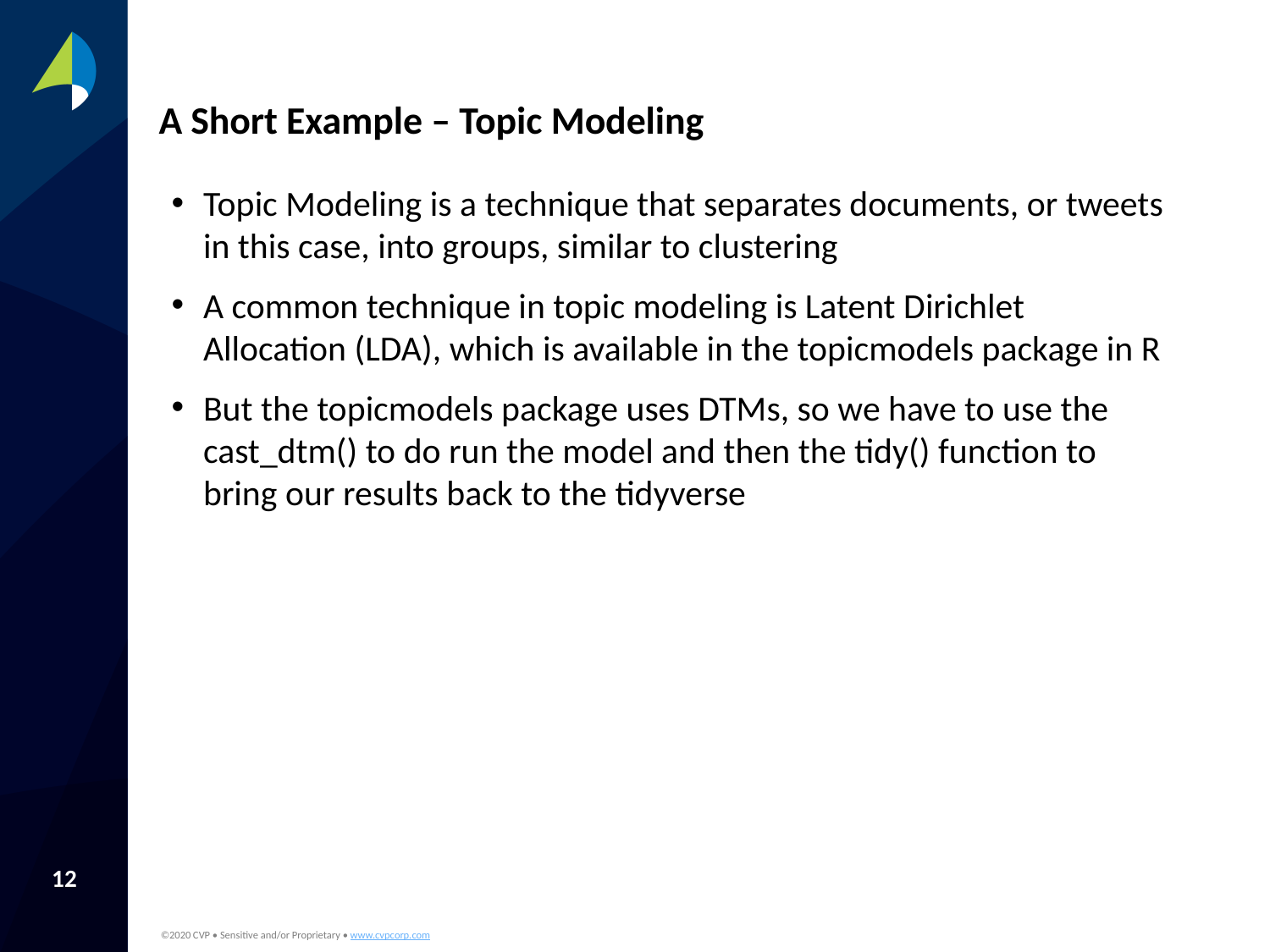

# A Short Example – Topic Modeling
Topic Modeling is a technique that separates documents, or tweets in this case, into groups, similar to clustering
A common technique in topic modeling is Latent Dirichlet Allocation (LDA), which is available in the topicmodels package in R
But the topicmodels package uses DTMs, so we have to use the cast_dtm() to do run the model and then the tidy() function to bring our results back to the tidyverse
12